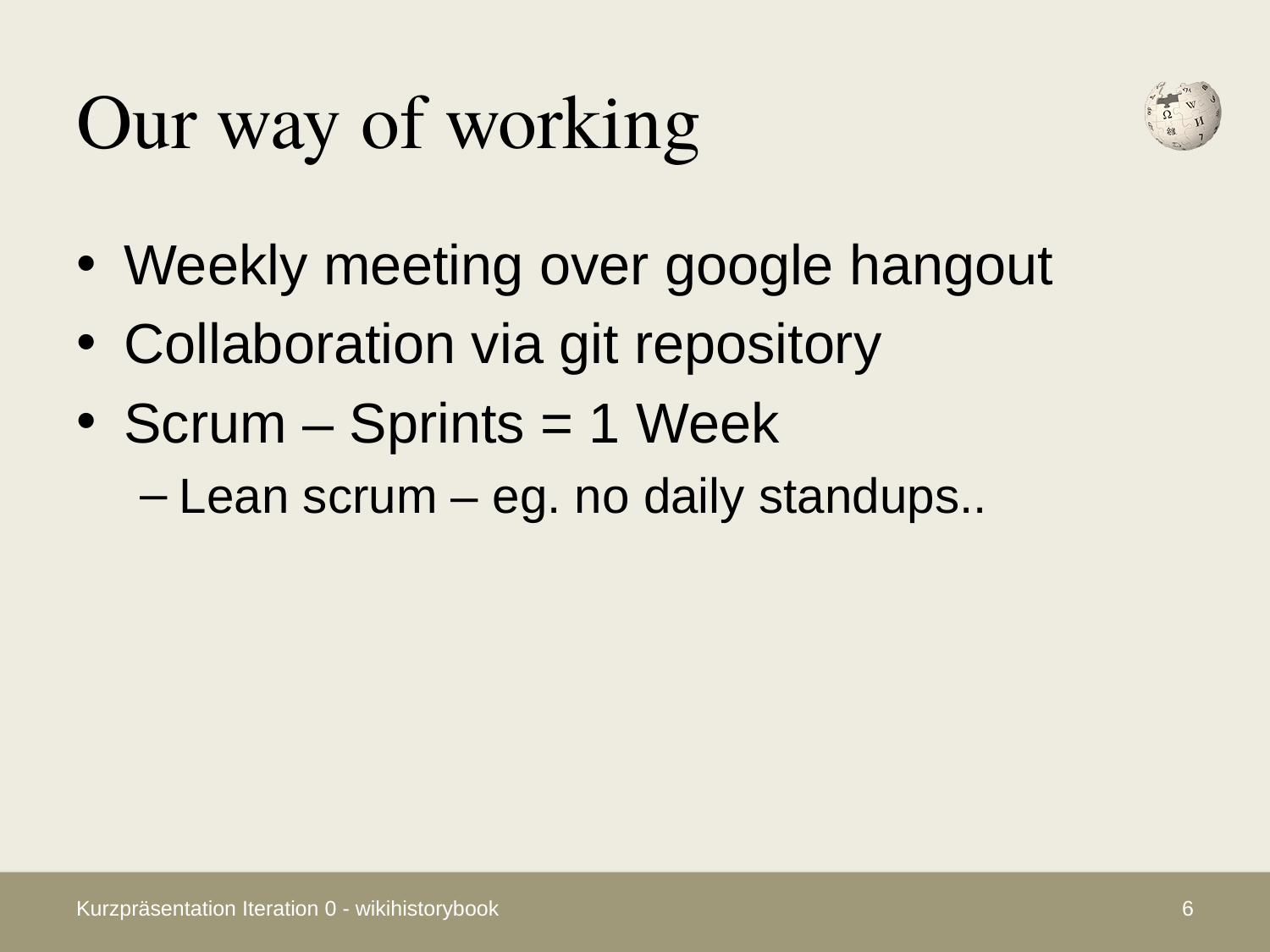

# Our way of working
Weekly meeting over google hangout
Collaboration via git repository
Scrum – Sprints = 1 Week
Lean scrum – eg. no daily standups..
Kurzpräsentation Iteration 0 - wikihistorybook
6